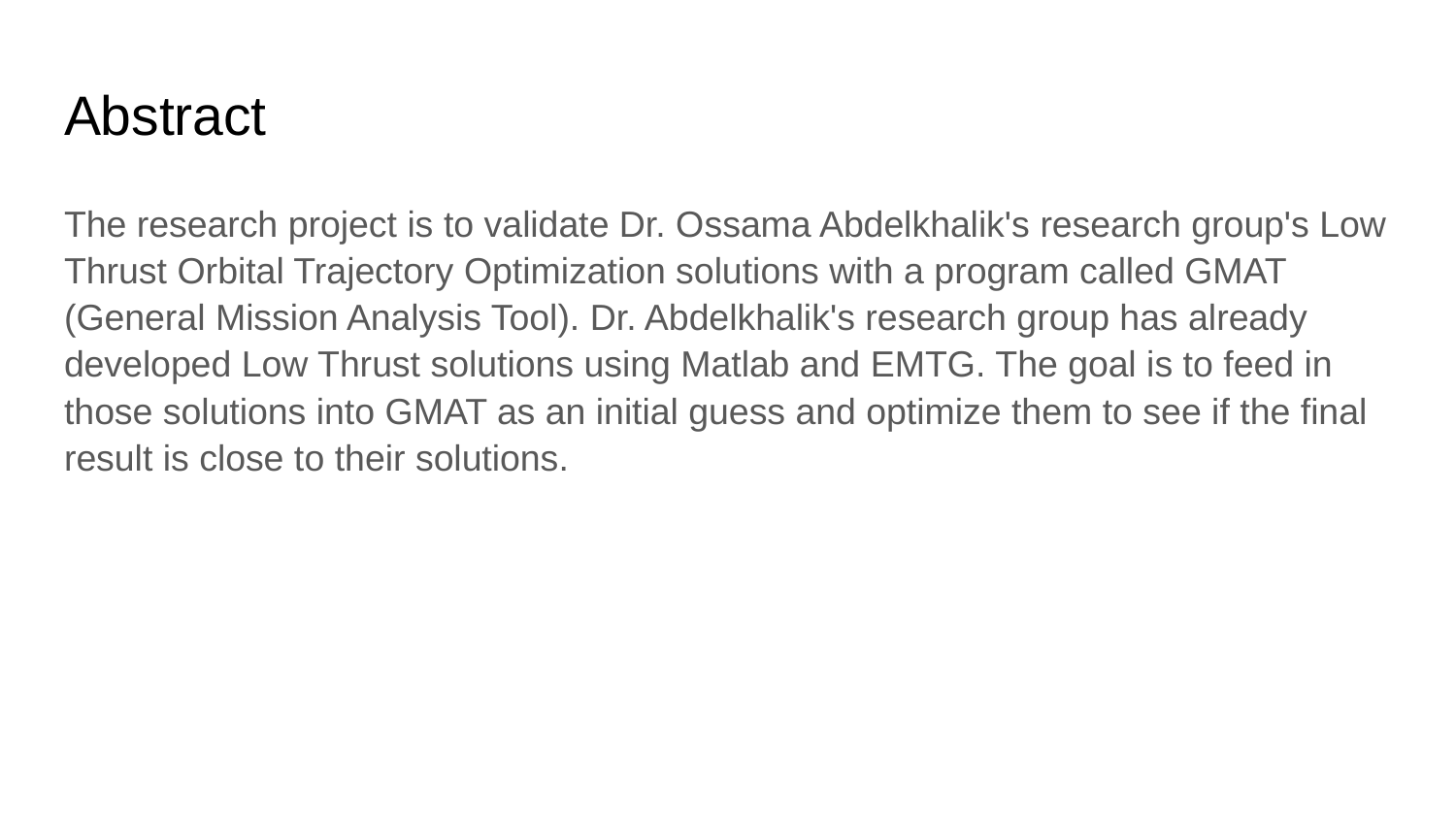

# Abstract
The research project is to validate Dr. Ossama Abdelkhalik's research group's Low Thrust Orbital Trajectory Optimization solutions with a program called GMAT (General Mission Analysis Tool). Dr. Abdelkhalik's research group has already developed Low Thrust solutions using Matlab and EMTG. The goal is to feed in those solutions into GMAT as an initial guess and optimize them to see if the final result is close to their solutions.